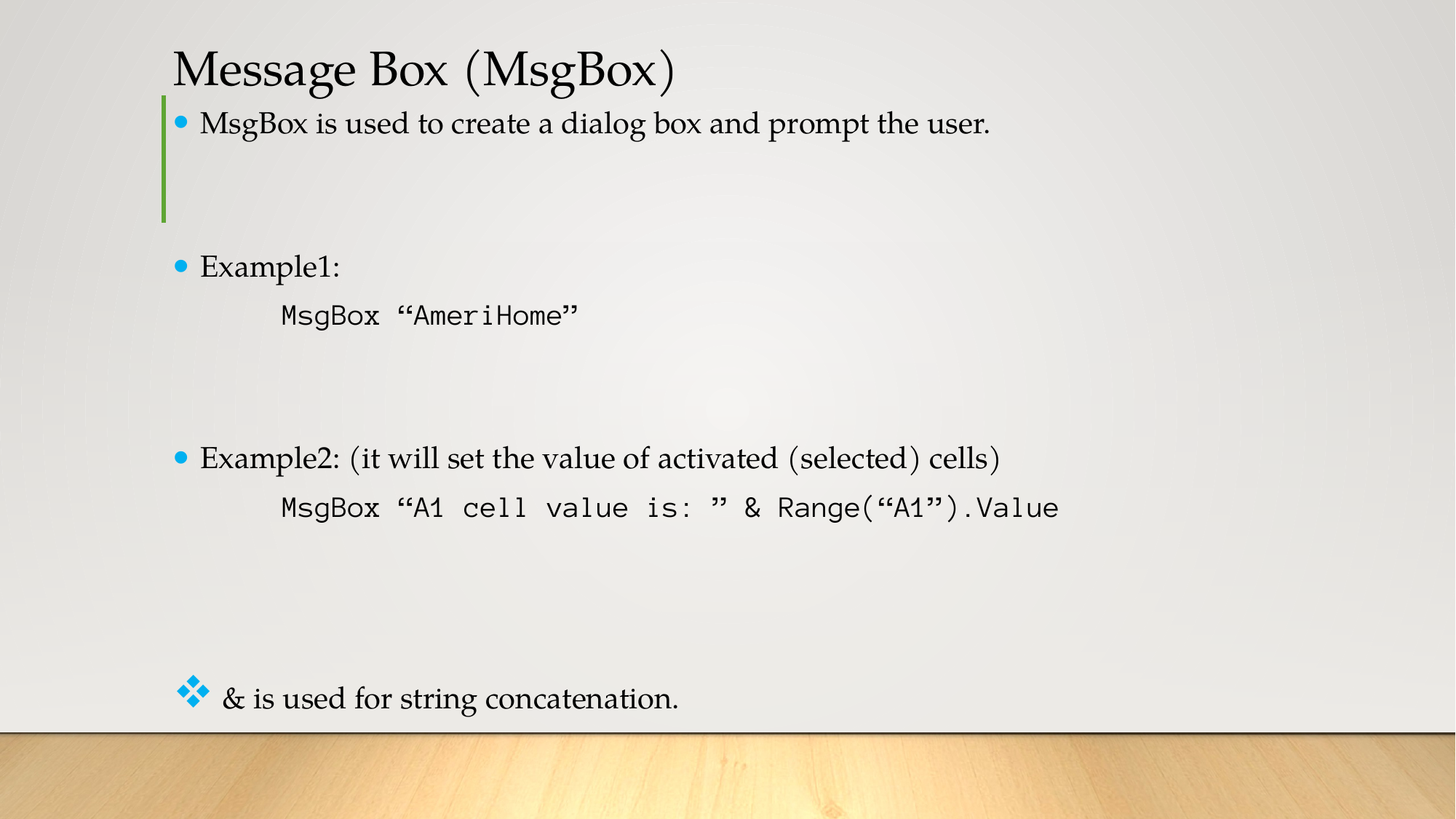

# Message Box (MsgBox)

MsgBox is used to create a dialog box and prompt the user.

Example1:
	MsgBox “AmeriHome”

Example2: (it will set the value of activated (selected) cells)
	MsgBox “A1 cell value is: ” & Range(“A1”).Value

 & is used for string concatenation.